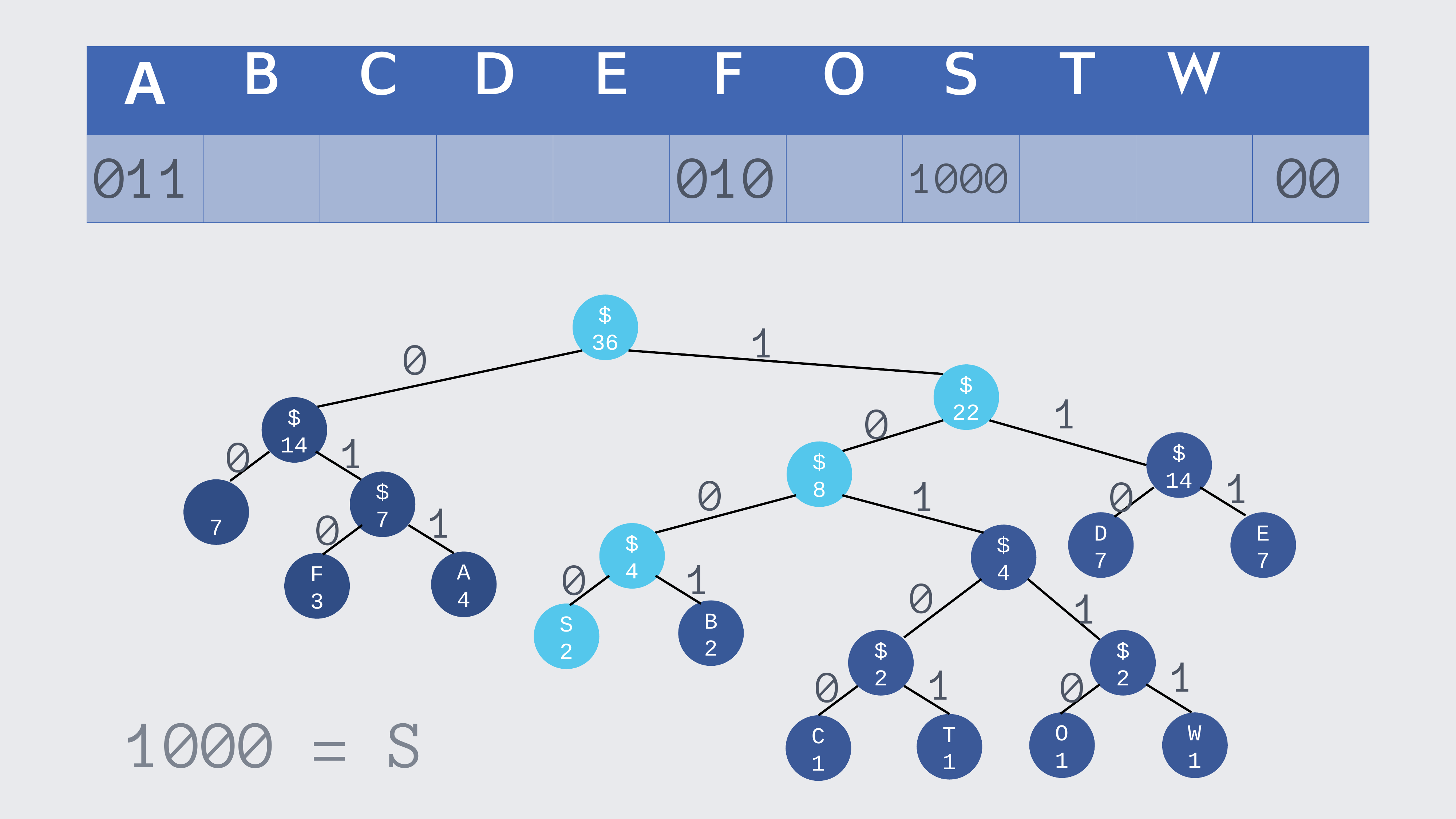

| A | B | C | D | E | F | O | S | T | W |  |
| --- | --- | --- | --- | --- | --- | --- | --- | --- | --- | --- |
| 011 |  |  |  |  | 010 |  | 1000 |  |  | 00 |
$
36
1
0
$
22
1
0
$
14
1
0
$
14
$
8
1
0
1
0
$
7

7
1
0
D
7
E
7
$
4
$
4
1
0
A
4
F
3
0
1
B
2
S
2
$
2
$
2
1
1
0
0
1000 = S
O
1
W
1
T
1
C
1